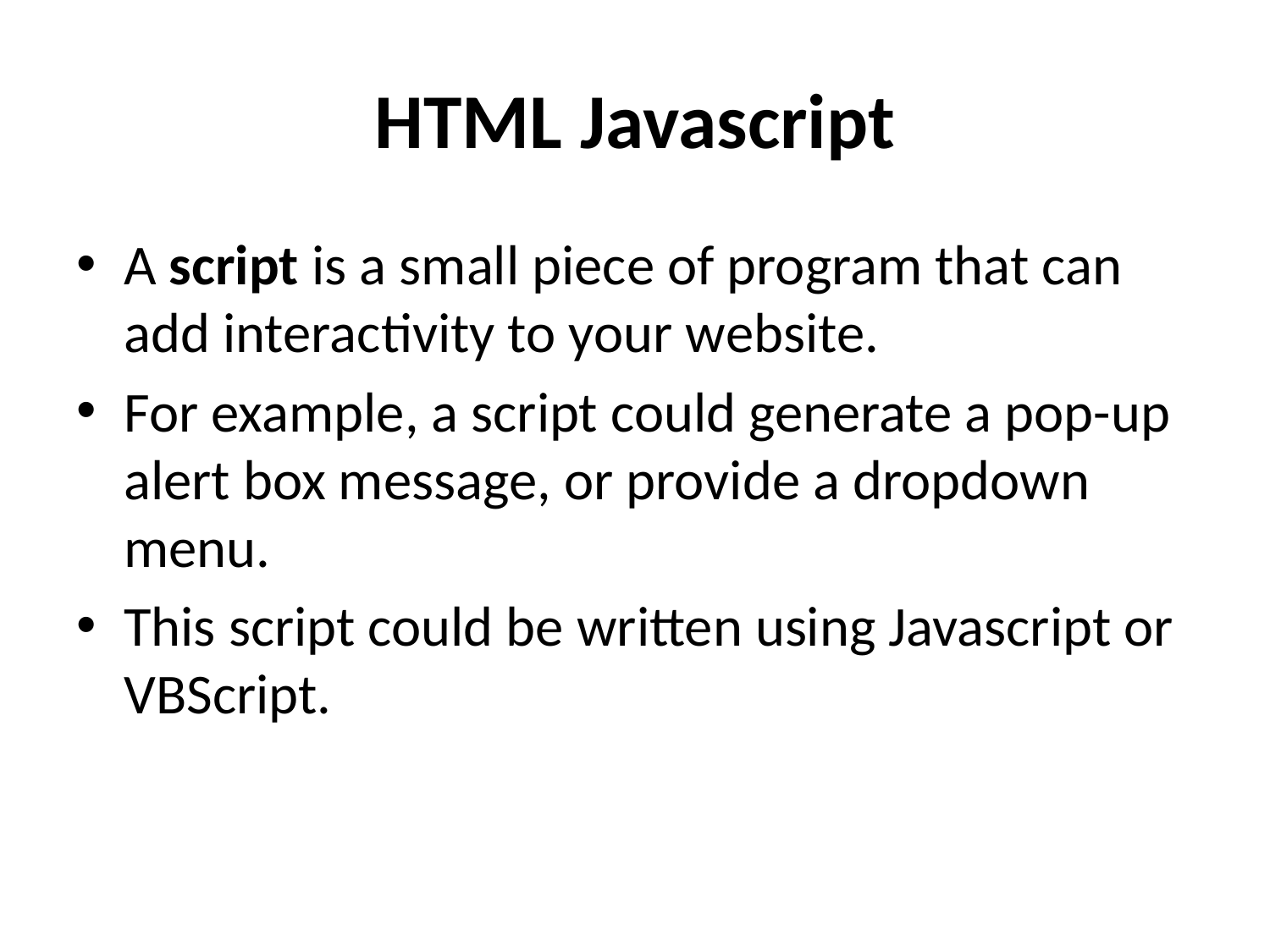

# HTML Javascript
A script is a small piece of program that can add interactivity to your website.
For example, a script could generate a pop-up alert box message, or provide a dropdown menu.
This script could be written using Javascript or VBScript.